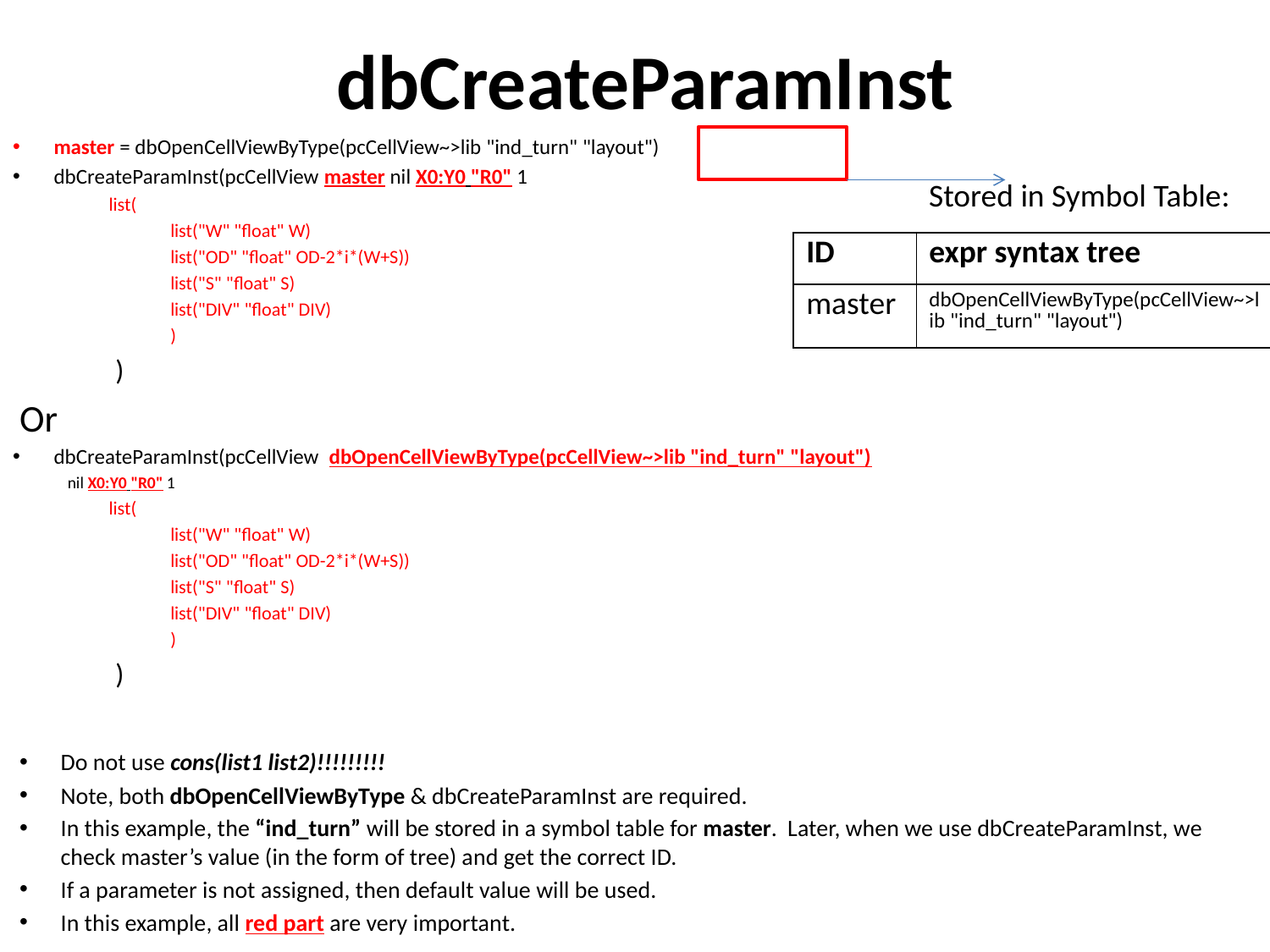

# dbCreateParamInst
master = dbOpenCellViewByType(pcCellView~>lib "ind_turn" "layout")
dbCreateParamInst(pcCellView master nil X0:Y0 "R0" 1
list(
list("W" "float" W)
list("OD" "float" OD-2*i*(W+S))
list("S" "float" S)
list("DIV" "float" DIV)
)
)
Or
dbCreateParamInst(pcCellView  dbOpenCellViewByType(pcCellView~>lib "ind_turn" "layout")
nil X0:Y0 "R0" 1
list(
list("W" "float" W)
list("OD" "float" OD-2*i*(W+S))
list("S" "float" S)
list("DIV" "float" DIV)
)
)

Do not use cons(list1 list2)!!!!!!!!!
Note, both dbOpenCellViewByType & dbCreateParamInst are required.
In this example, the “ind_turn” will be stored in a symbol table for master.  Later, when we use dbCreateParamInst, we check master’s value (in the form of tree) and get the correct ID.
If a parameter is not assigned, then default value will be used.
In this example, all red part are very important.

Stored in Symbol Table:

| ID | expr syntax tree |
| --- | --- |
| master | dbOpenCellViewByType(pcCellView~>lib "ind\_turn" "layout") |